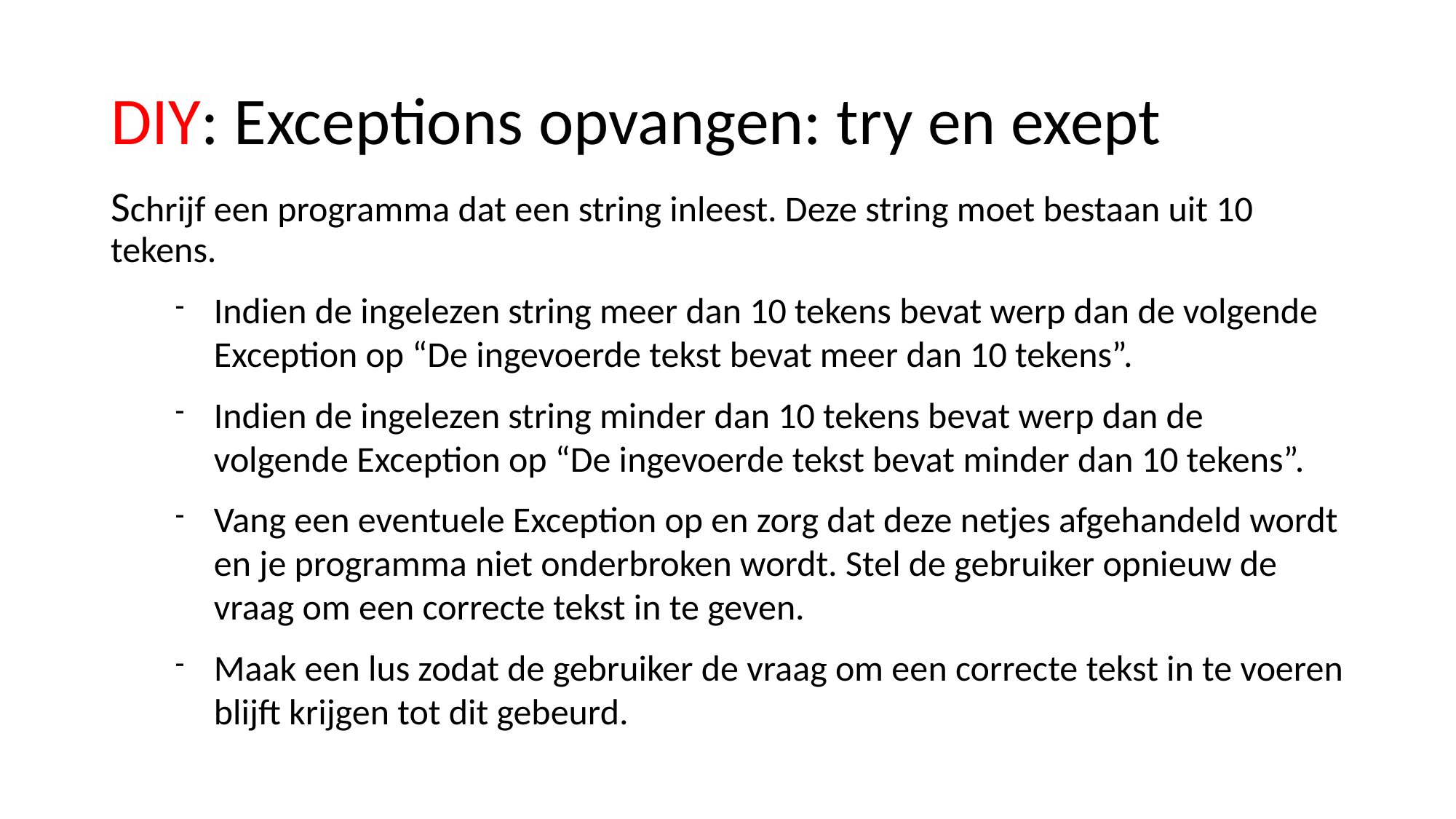

DIY: Exceptions opvangen: try en exept
Schrijf een programma dat een string inleest. Deze string moet bestaan uit 10 tekens.
Indien de ingelezen string meer dan 10 tekens bevat werp dan de volgende Exception op “De ingevoerde tekst bevat meer dan 10 tekens”.
Indien de ingelezen string minder dan 10 tekens bevat werp dan de volgende Exception op “De ingevoerde tekst bevat minder dan 10 tekens”.
Vang een eventuele Exception op en zorg dat deze netjes afgehandeld wordt en je programma niet onderbroken wordt. Stel de gebruiker opnieuw de vraag om een correcte tekst in te geven.
Maak een lus zodat de gebruiker de vraag om een correcte tekst in te voeren blijft krijgen tot dit gebeurd.